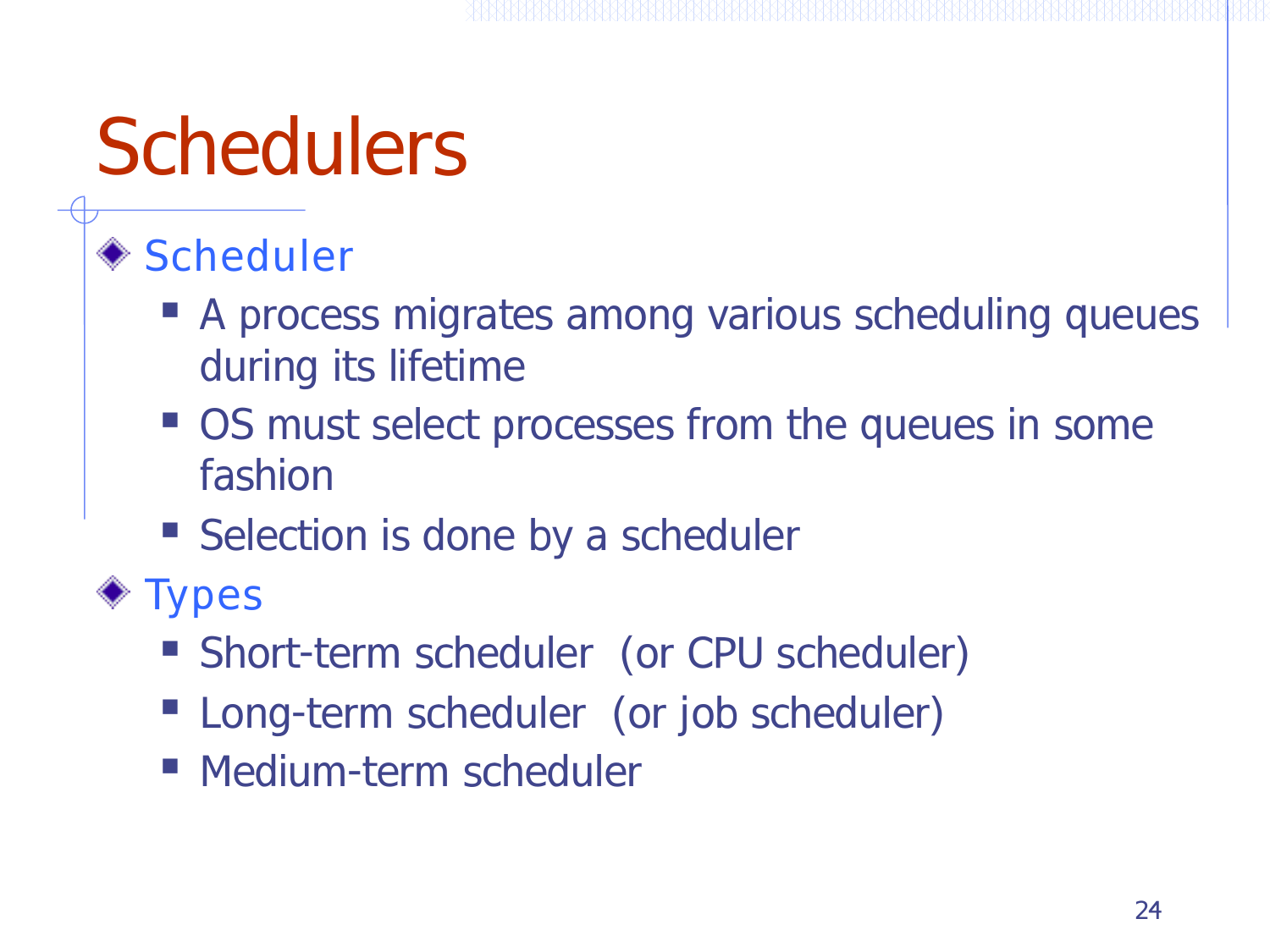

# Schedulers
Scheduler
A process migrates among various scheduling queues during its lifetime
OS must select processes from the queues in some fashion
Selection is done by a scheduler
Types
Short-term scheduler  (or CPU scheduler)
Long-term scheduler  (or job scheduler)
Medium-term scheduler

24